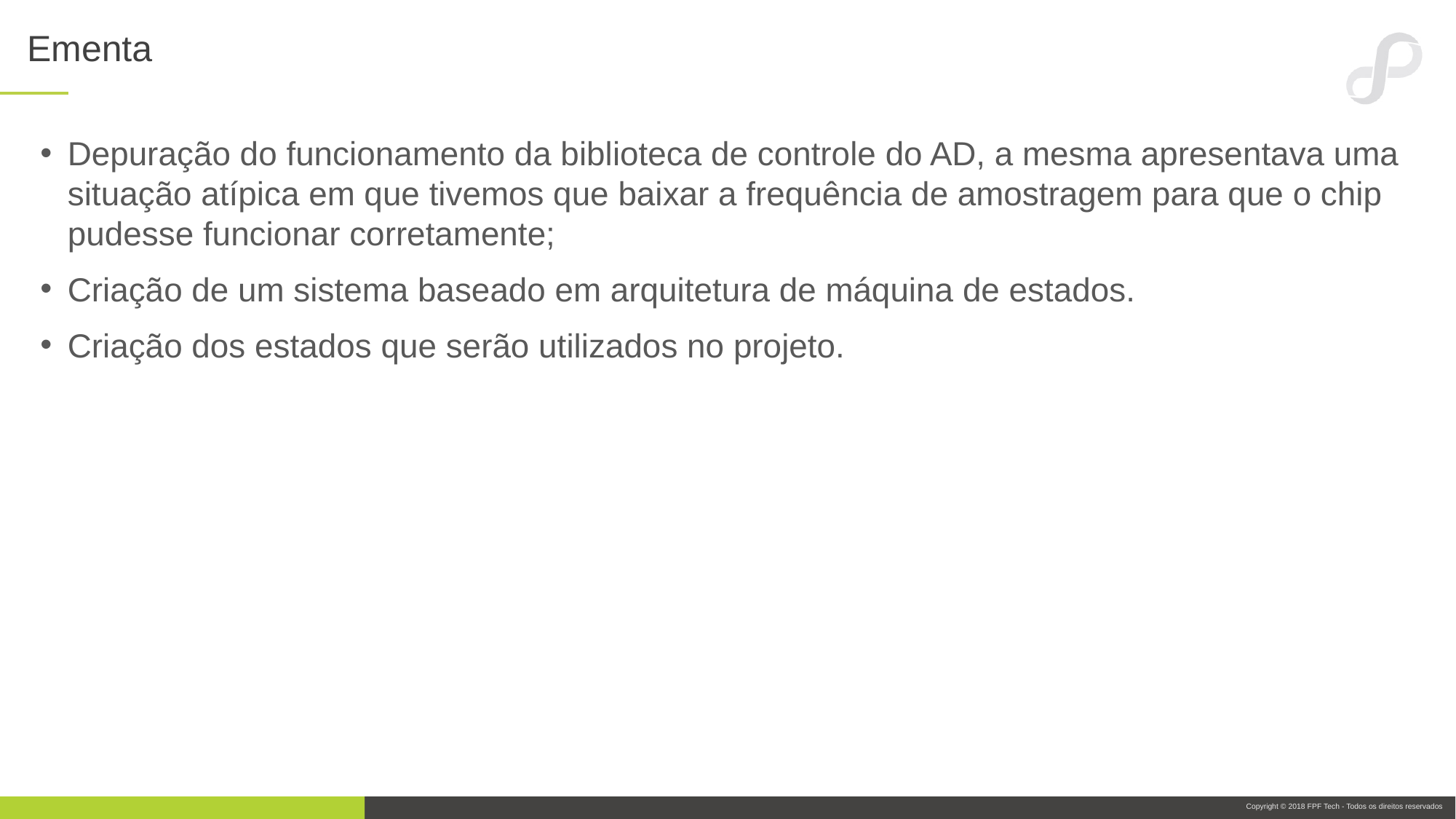

# Ementa
Depuração do funcionamento da biblioteca de controle do AD, a mesma apresentava uma situação atípica em que tivemos que baixar a frequência de amostragem para que o chip pudesse funcionar corretamente;
Criação de um sistema baseado em arquitetura de máquina de estados.
Criação dos estados que serão utilizados no projeto.